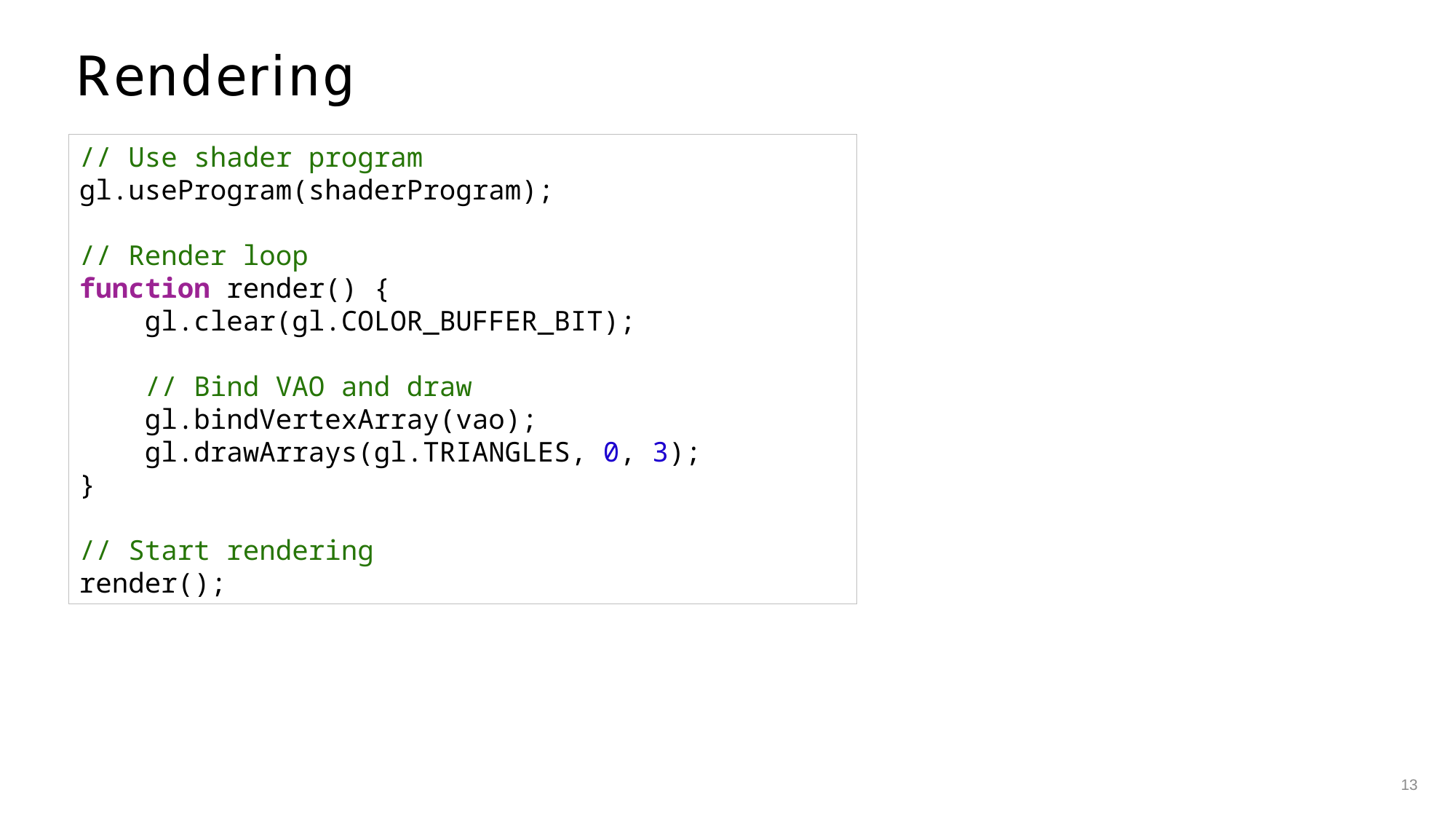

# Rendering
// Use shader program
gl.useProgram(shaderProgram);

// Render loop
function render() {
    gl.clear(gl.COLOR_BUFFER_BIT);

    // Bind VAO and draw
    gl.bindVertexArray(vao);
    gl.drawArrays(gl.TRIANGLES, 0, 3);
}

// Start rendering
render();
13